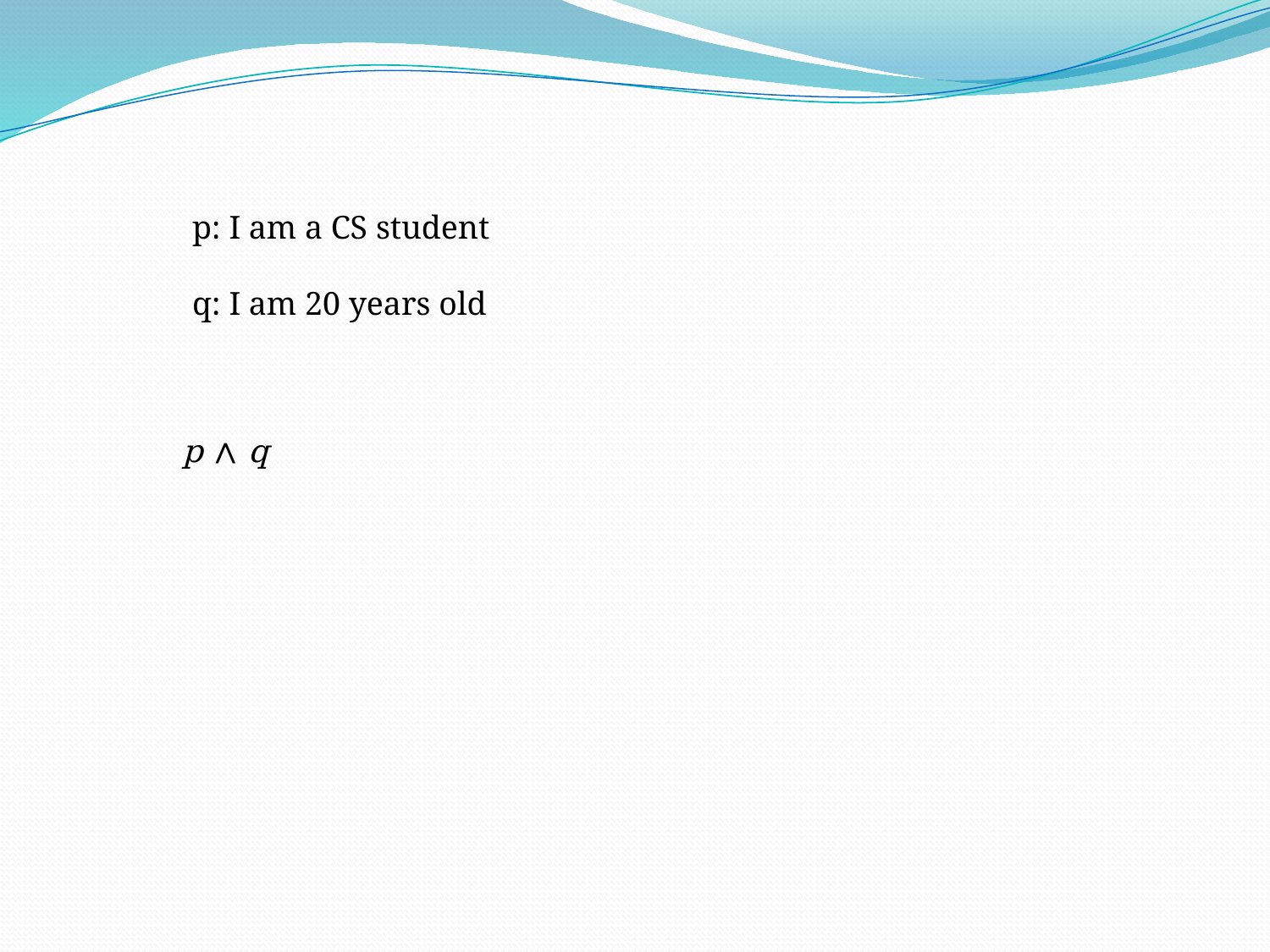

p: I am a CS student

q: I am 20 years old

p ∧ q